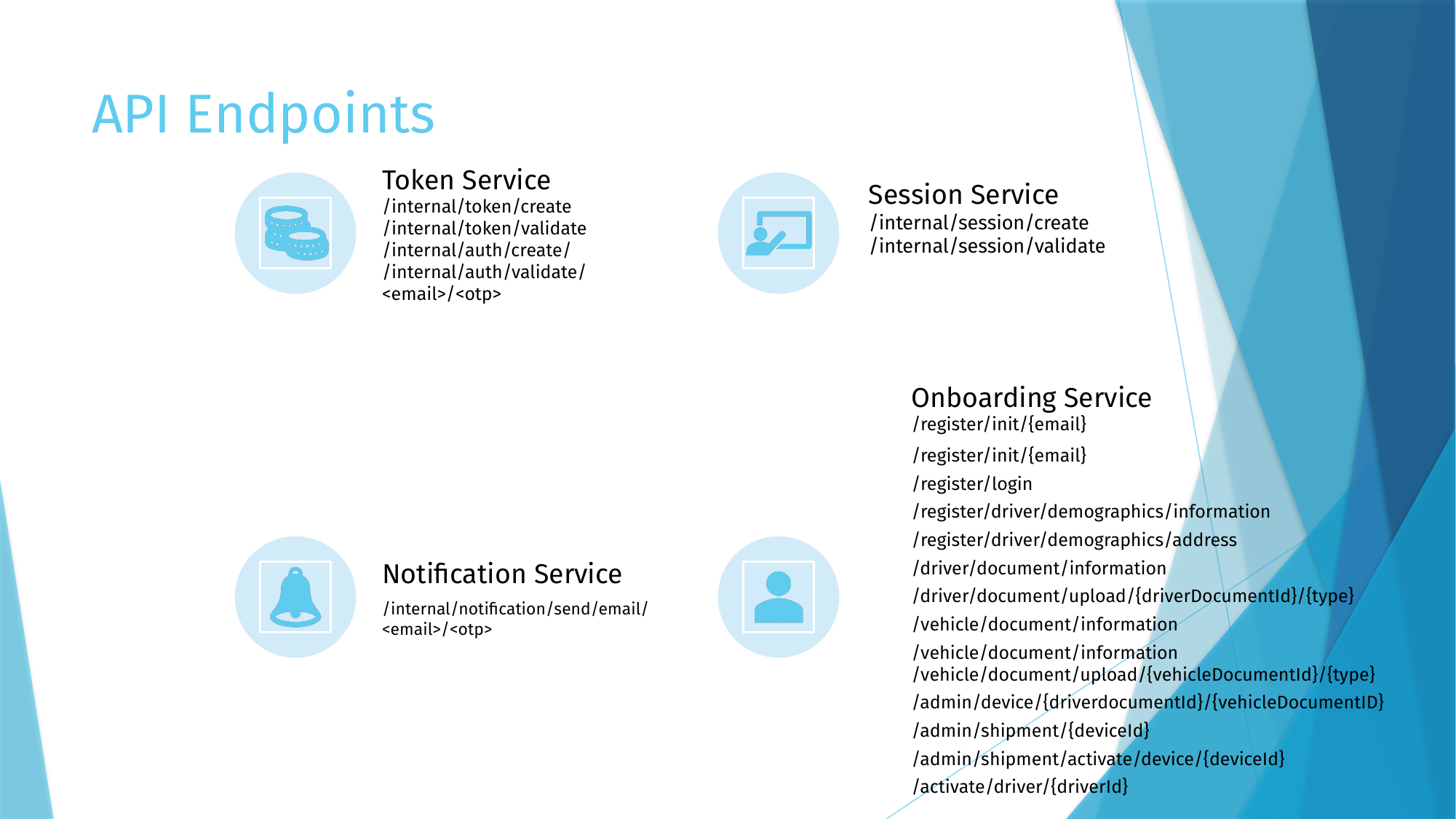

# API Endpoints
Token Service
/internal/token/create
/internal/token/validate
/internal/auth/create/
/internal/auth/validate/<email>/<otp>
Session Service
/internal/session/create
/internal/session/validate
Notification Service
/internal/notification/send/email/<email>/<otp>
Onboarding Service
/register/init/{email}
/register/init/{email}
/register/login
/register/driver/demographics/information
/register/driver/demographics/address
/driver/document/information
/driver/document/upload/{driverDocumentId}/{type}
/vehicle/document/information
/vehicle/document/information
/vehicle/document/upload/{vehicleDocumentId}/{type}
/admin/device/{driverdocumentId}/{vehicleDocumentID}
/admin/shipment/{deviceId}
/admin/shipment/activate/device/{deviceId}
/activate/driver/{driverId}